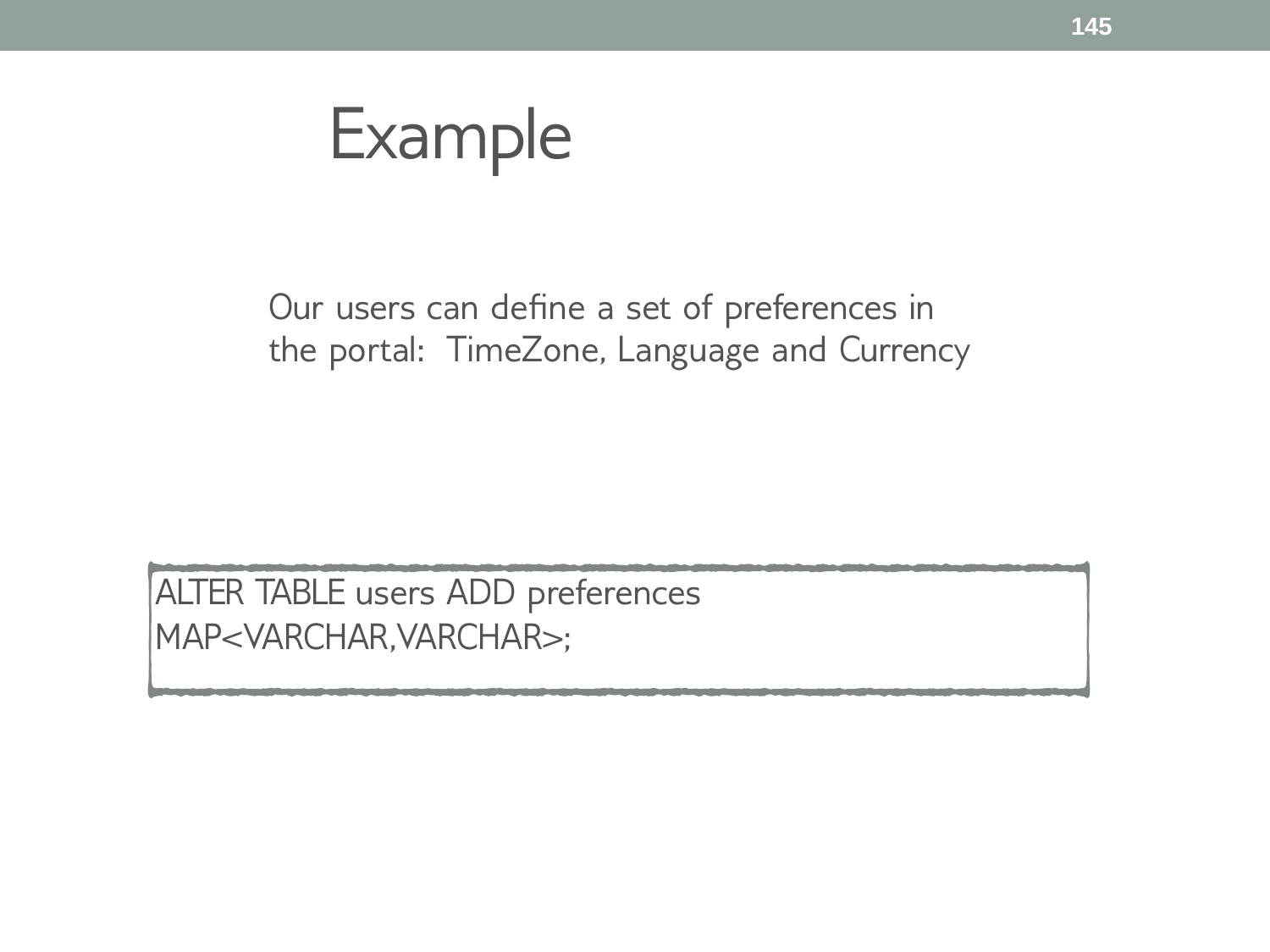

145
#
Example
Our users can define a set of preferences in the portal:  TimeZone, Language and Currency

ALTER TABLE users ADD preferences MAP<VARCHAR,VARCHAR>;